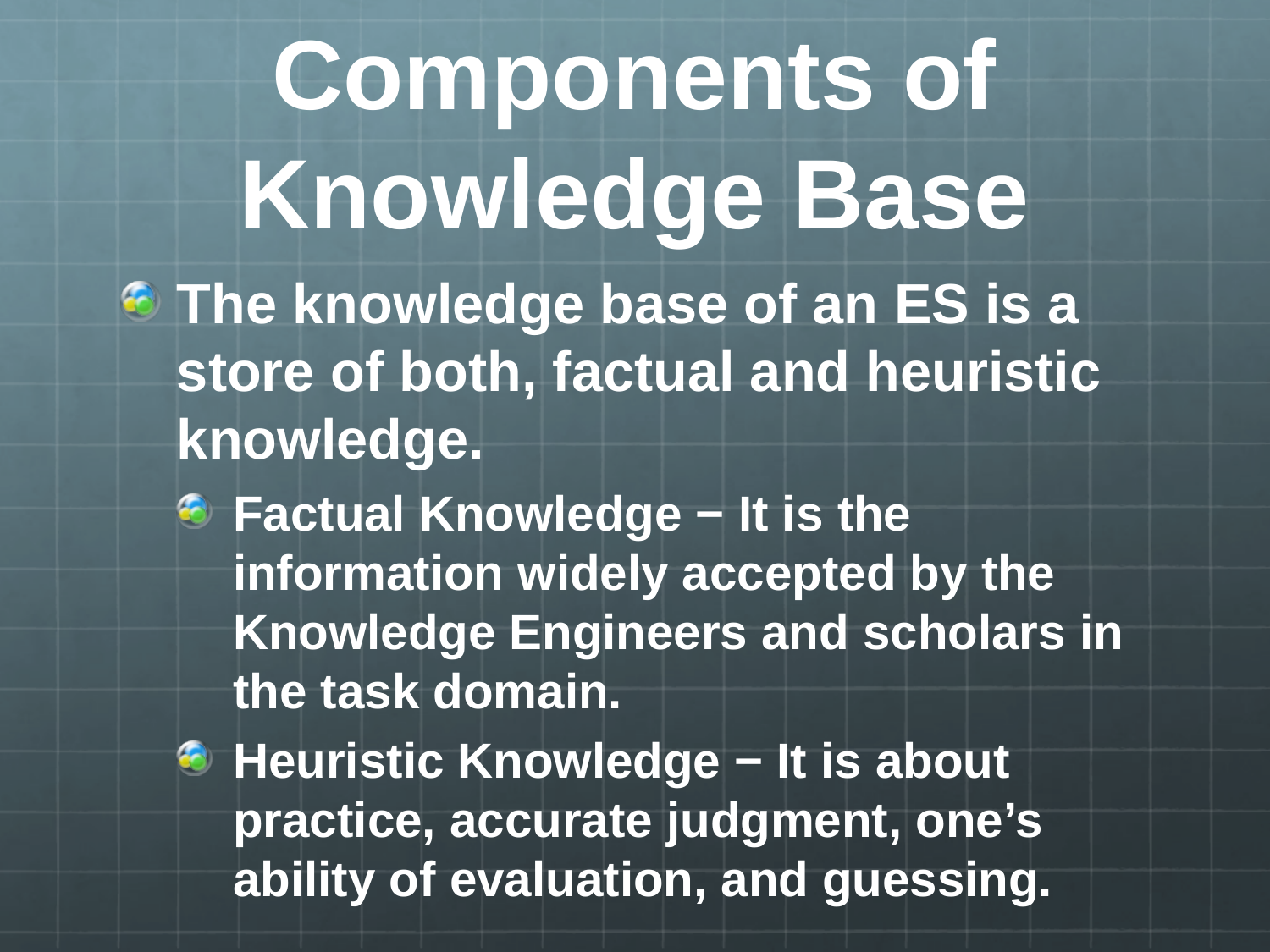

# Components of Knowledge Base
The knowledge base of an ES is a store of both, factual and heuristic knowledge.
Factual Knowledge − It is the information widely accepted by the Knowledge Engineers and scholars in the task domain.
Heuristic Knowledge − It is about practice, accurate judgment, one’s ability of evaluation, and guessing.